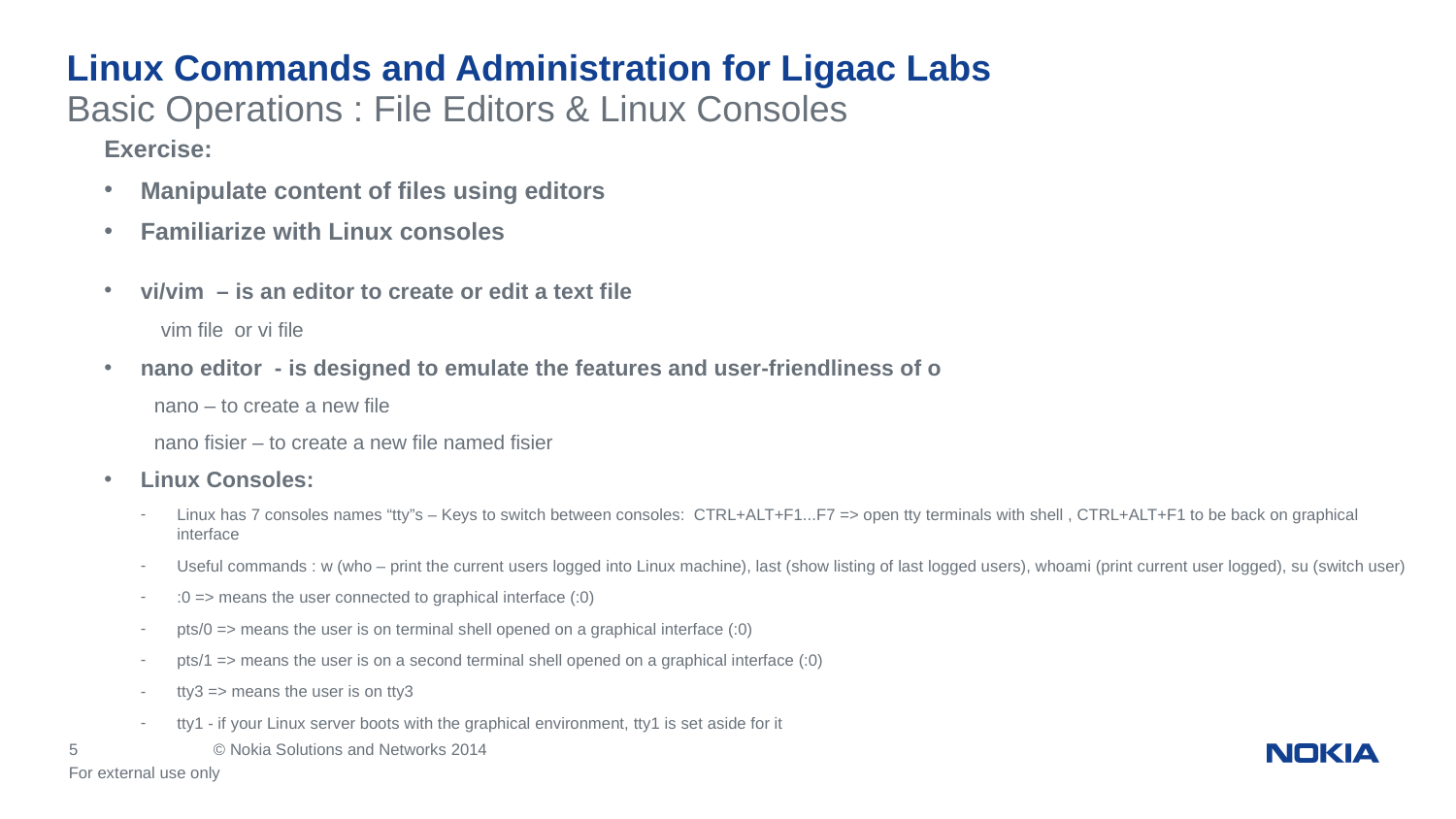

# Linux Commands and Administration for Ligaac Labs
Basic Operations : File Editors & Linux Consoles
Exercise:
Manipulate content of files using editors
Familiarize with Linux consoles

vi/vim  – is an editor to create or edit a text file
         vim file  or vi file
nano editor  - is designed to emulate the features and user-friendliness of o
         nano – to create a new file
         nano fisier – to create a new file named fisier
Linux Consoles:
Linux has 7 consoles names “tty”s – Keys to switch between consoles:  CTRL+ALT+F1...F7 => open tty terminals with shell , CTRL+ALT+F1 to be back on graphical interface
Useful commands : w (who – print the current users logged into Linux machine), last (show listing of last logged users), whoami (print current user logged), su (switch user)
:0 => means the user connected to graphical interface (:0)
pts/0 => means the user is on terminal shell opened on a graphical interface (:0)
pts/1 => means the user is on a second terminal shell opened on a graphical interface (:0)
tty3 => means the user is on tty3
tty1 - if your Linux server boots with the graphical environment, tty1 is set aside for it

For external use only